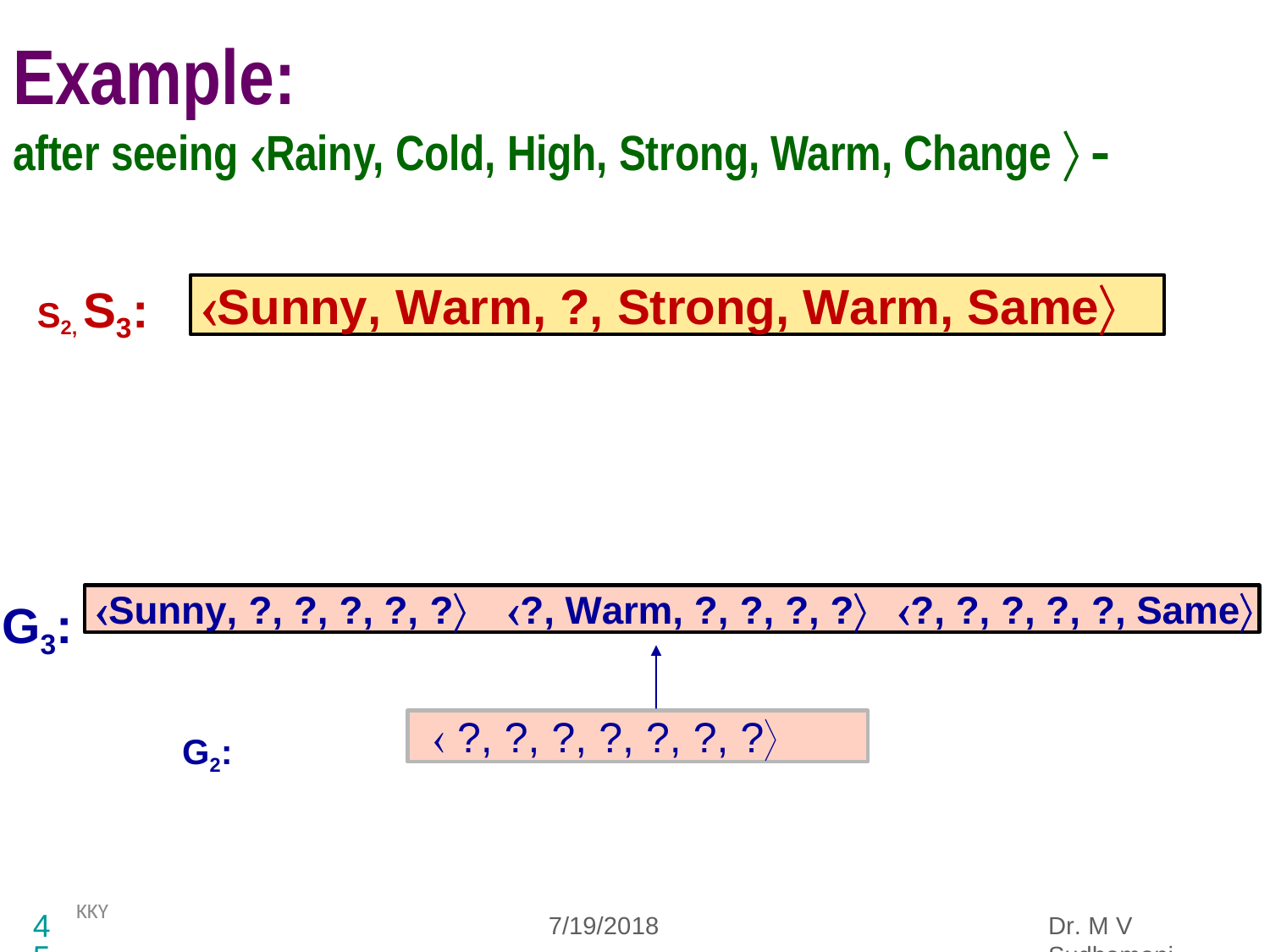

# Example:
after seeing 〈Rainy, Cold, High, Strong, Warm, Change 〉 −
〈Sunny, Warm, ?, Strong, Warm, Same〉
S2, S3:
〈Sunny, ?, ?, ?, ?, ?〉	〈?, Warm, ?, ?, ?, ?〉	〈?, ?, ?, ?, ?, Same〉
G3:

〈 ?, ?, ?, ?, ?, ?, ?〉
G2:
KKY

45
45
7/19/2018
Dr. M V Sudhamani